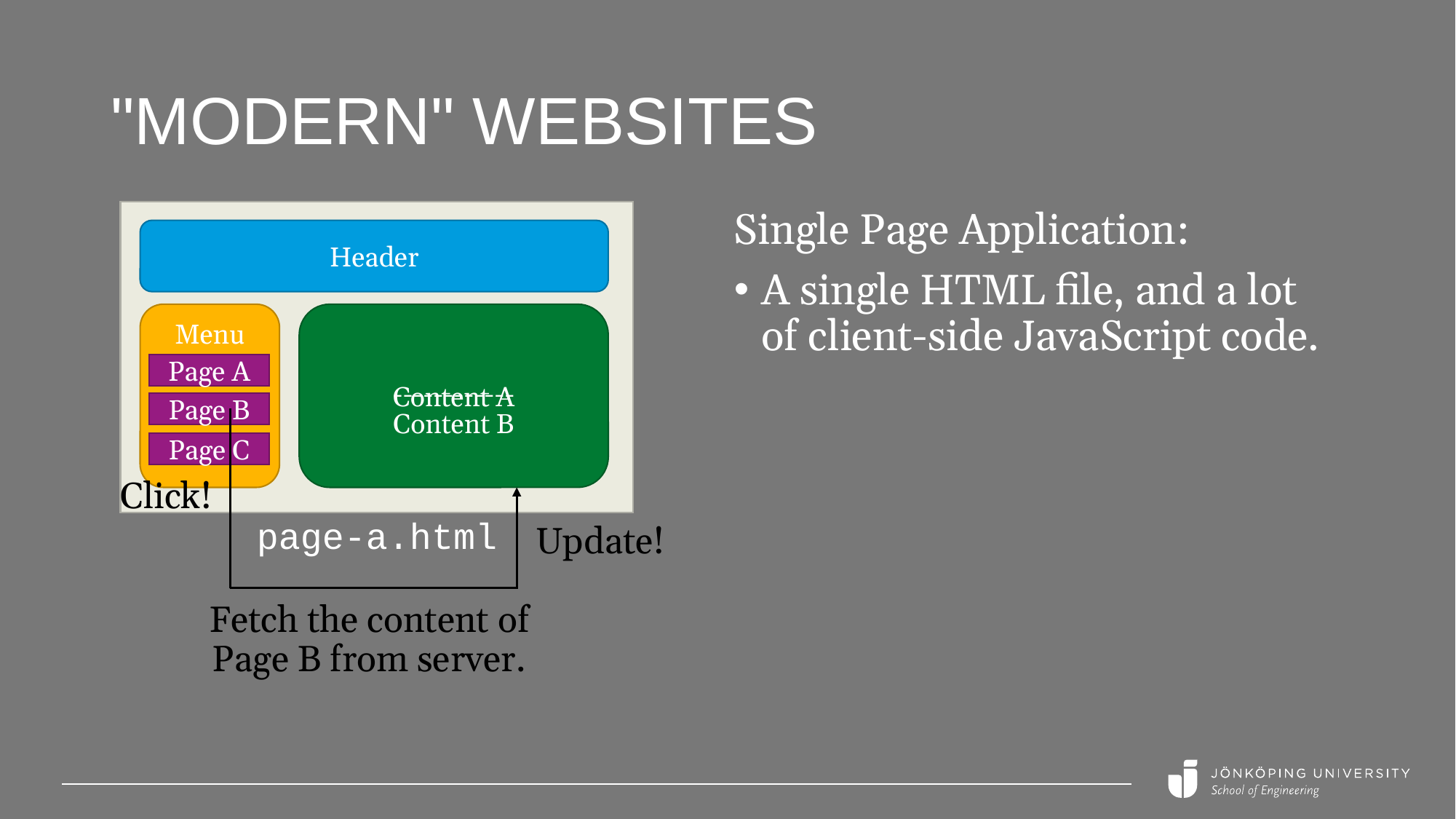

# "Modern" websites

Single Page Application:
A single HTML file, and a lot of client-side JavaScript code.
Header
Menu
Content A
Page A
------------
Content B
Page B
Page C
Click!
page-a.html
Update!
Fetch the content of Page B from server.